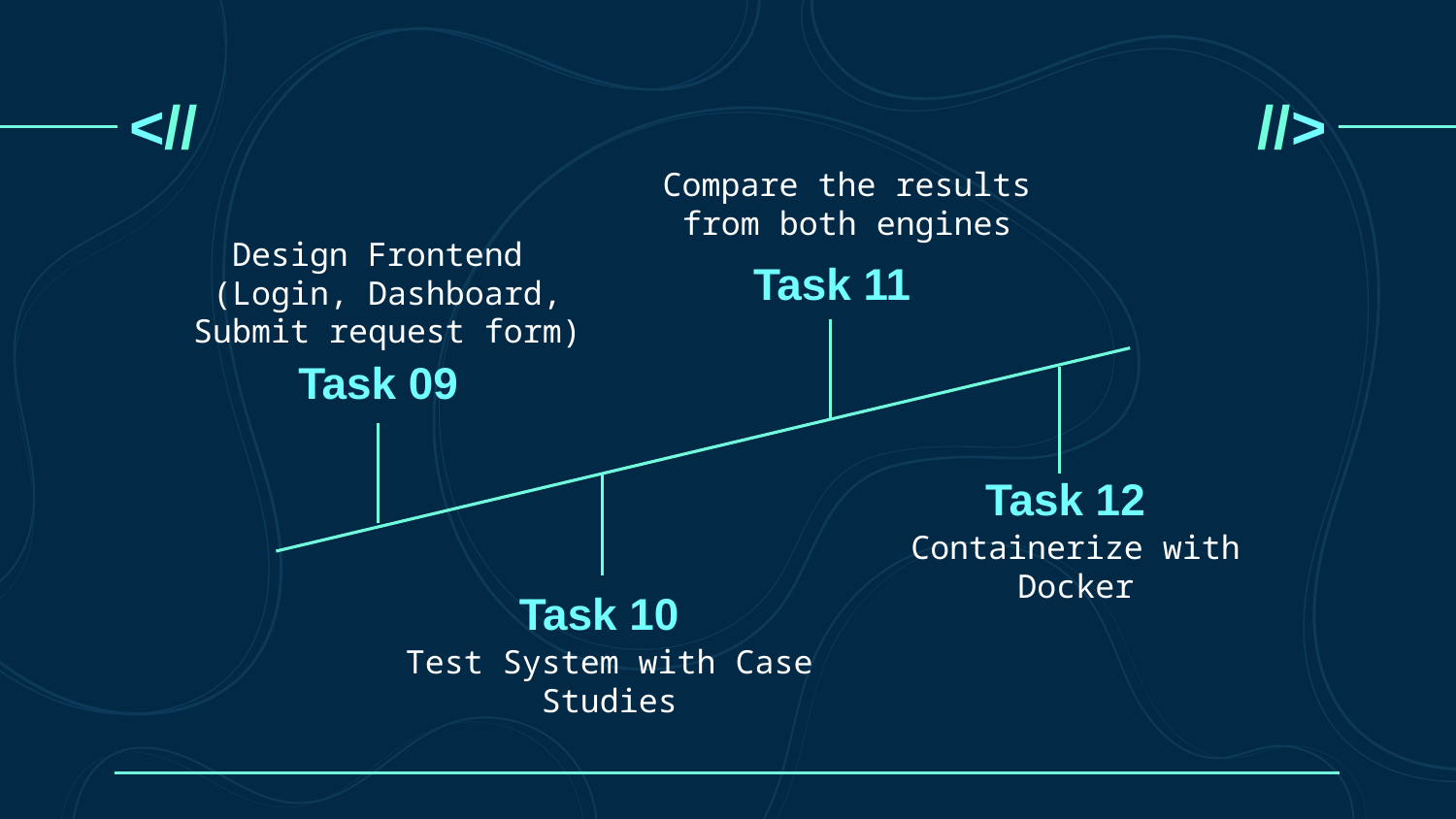

<//
//>
Compare the results from both engines
Design Frontend
(Login, Dashboard, Submit request form)
Task 11
Task 09
Task 12
Containerize with Docker
Task 10
Test System with Case Studies